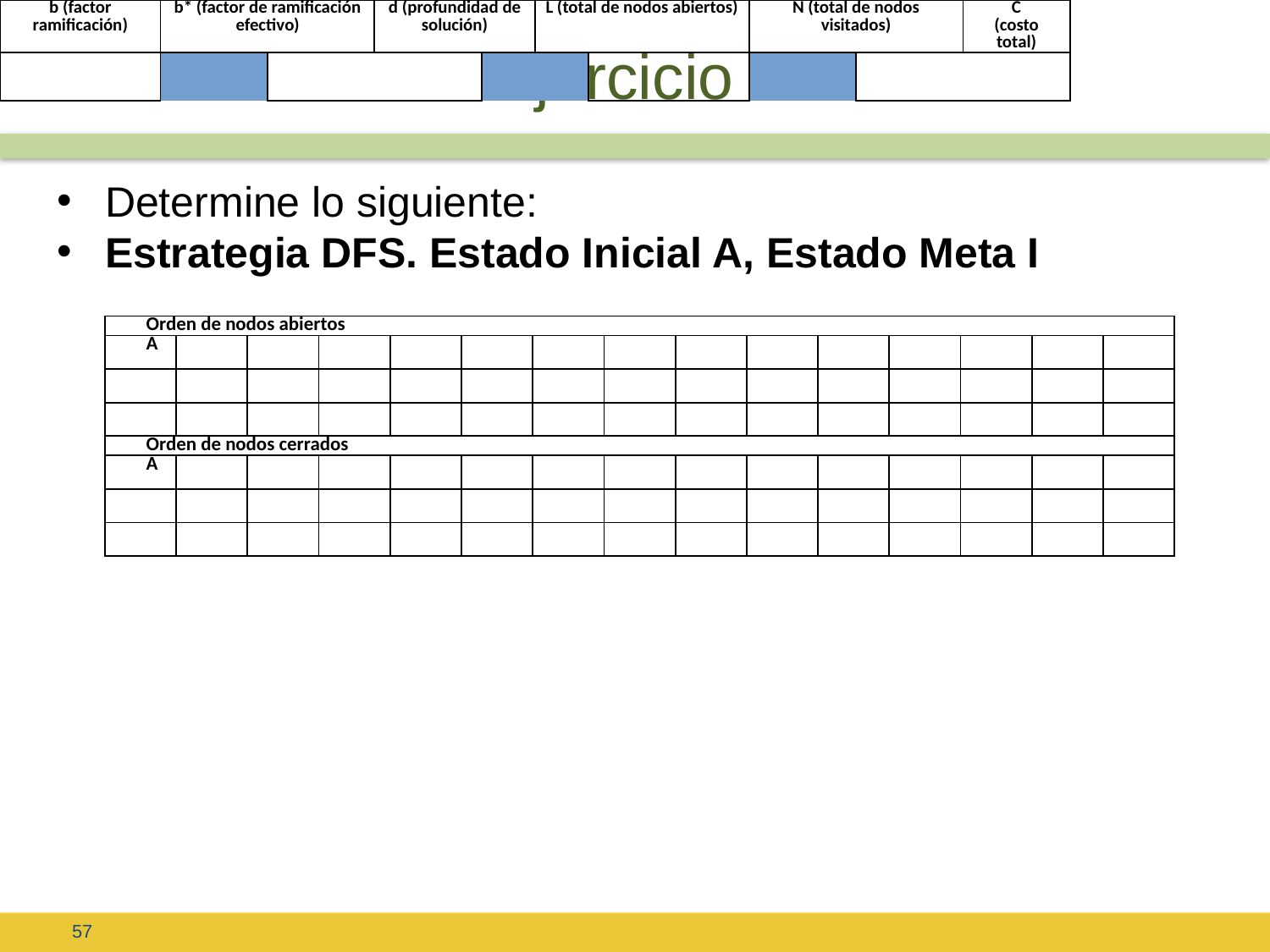

# Ejercicio 5
Determine lo siguiente:
Estrategia DFS. Estado Inicial A, Estado Meta I

| Orden de nodos abiertos |  |  |  |  |  |  |  |  |  |  |  |  |  |  |
| --- | --- | --- | --- | --- | --- | --- | --- | --- | --- | --- | --- | --- | --- | --- |
| A |  |  |  |  |  |  |  |  |  |  |  |  |  |  |
|  |  |  |  |  |  |  |  |  |  |  |  |  |  |  |
|  |  |  |  |  |  |  |  |  |  |  |  |  |  |  |
| Orden de nodos cerrados |  |  |  |  |  |  |  |  |  |  |  |  |  |  |
| A |  |  |  |  |  |  |  |  |  |  |  |  |  |  |
|  |  |  |  |  |  |  |  |  |  |  |  |  |  |  |
|  |  |  |  |  |  |  |  |  |  |  |  |  |  |  |
| b (factor ramificación) |  |  | b\* (factor de ramificación efectivo) |  |  |  | d (profundidad de solución) |  |  | L (total de nodos abiertos) |  |  |  | N (total de nodos visitados) |  |  |  | C (costo total) |  |
| --- | --- | --- | --- | --- | --- | --- | --- | --- | --- | --- | --- | --- | --- | --- | --- | --- | --- | --- | --- |
|  |  |  |  |  |  |  |  |  |  |  |  |  |  |  |  |  |  |  |  |